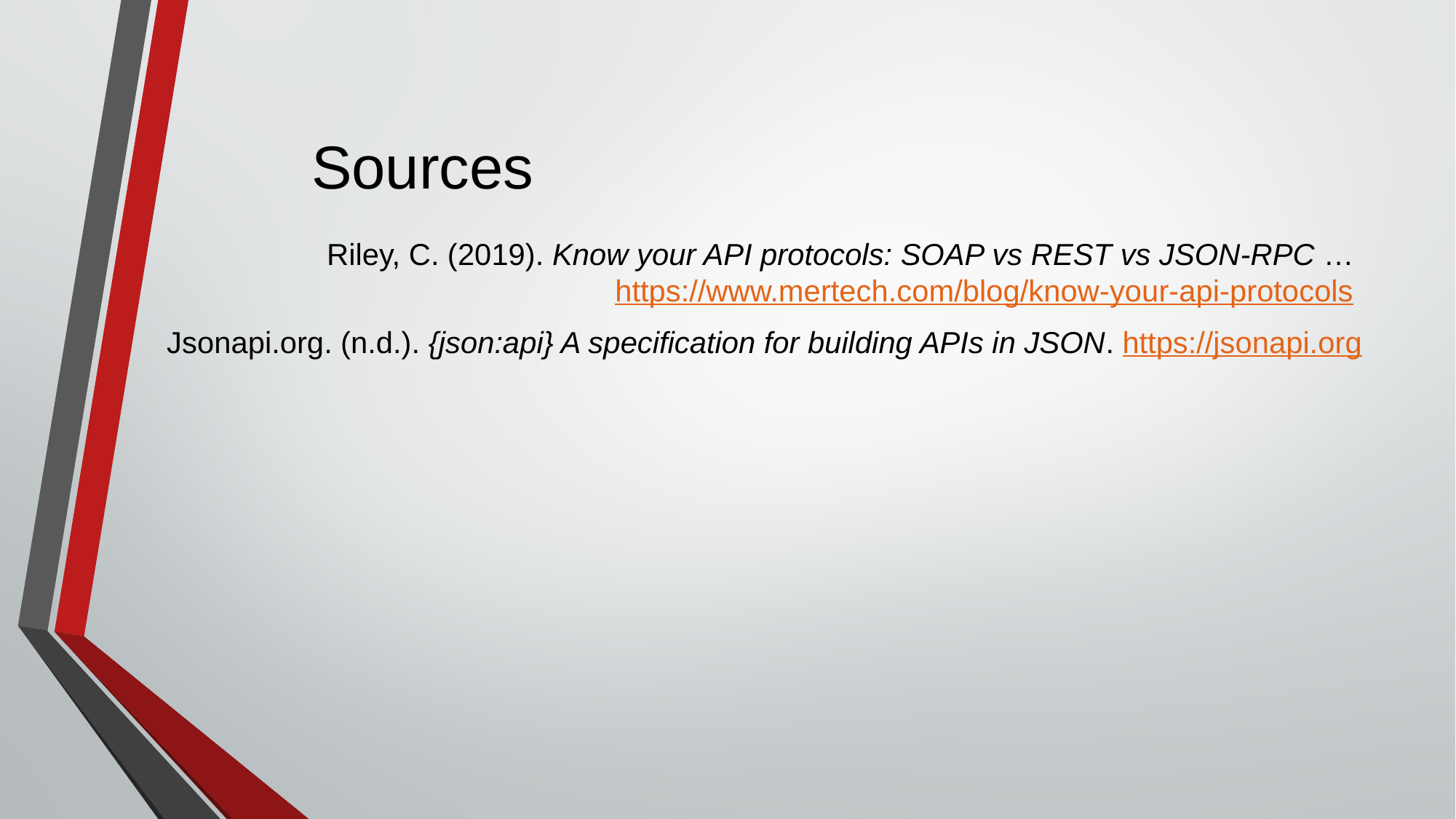

# Sources
Riley, C. (2019). Know your API protocols: SOAP vs REST vs JSON-RPC … https://www.mertech.com/blog/know-your-api-protocols
Jsonapi.org. (n.d.). {json:api} A specification for building APIs in JSON. https://jsonapi.org